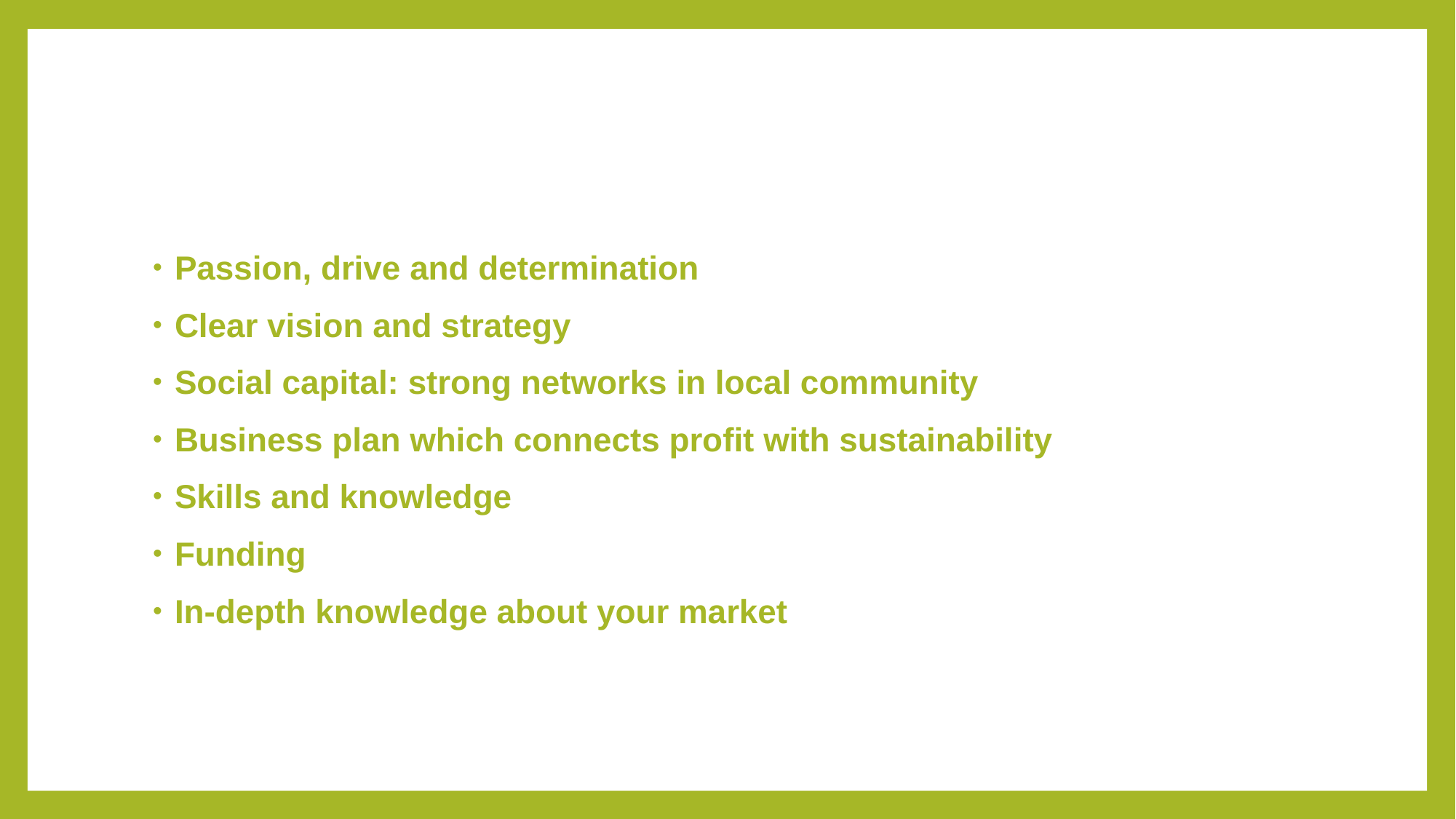

Passion, drive and determination
Clear vision and strategy
Social capital: strong networks in local community
Business plan which connects profit with sustainability
Skills and knowledge
Funding
In-depth knowledge about your market